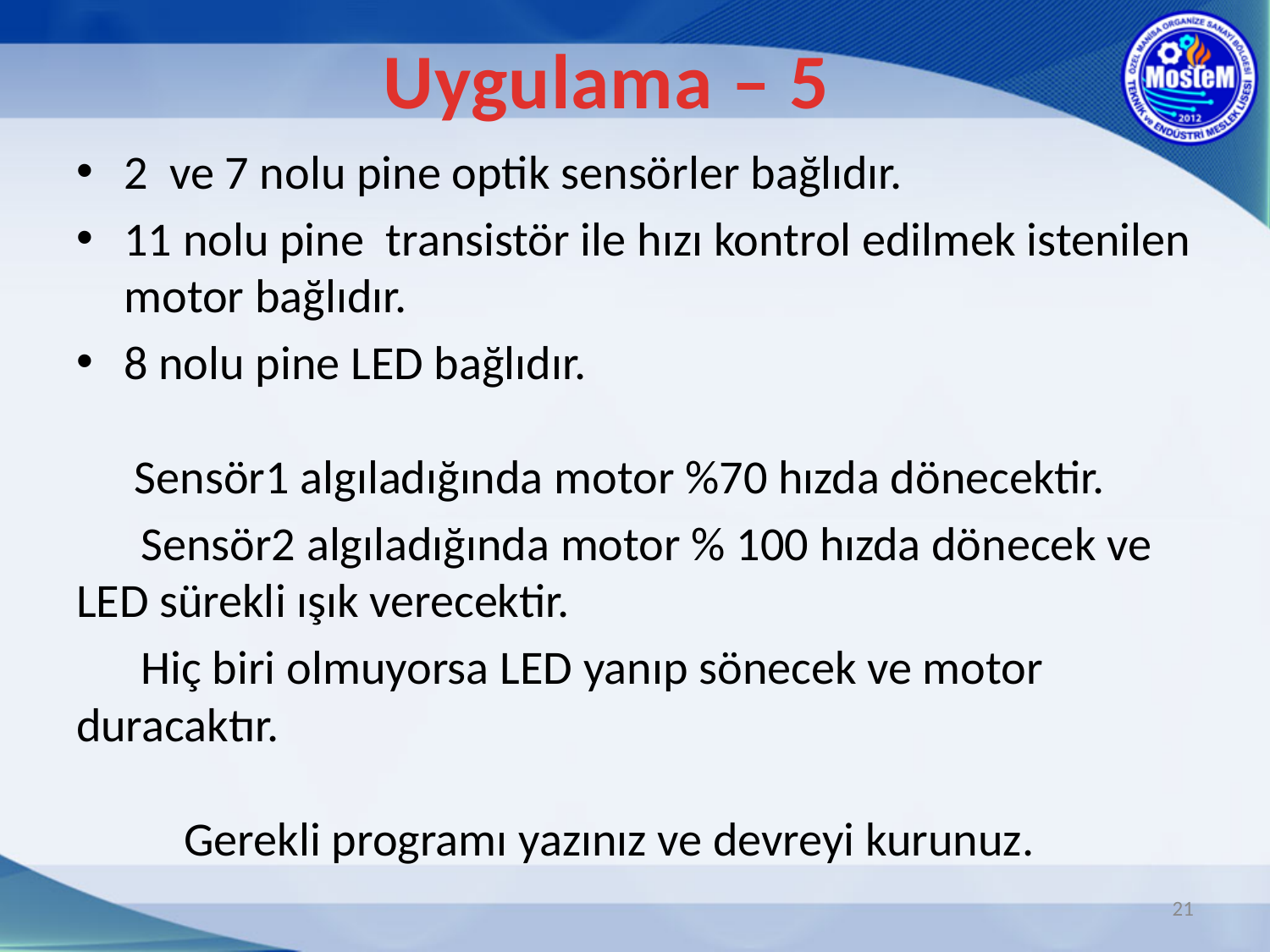

Uygulama – 5
2  ve 7 nolu pine optik sensörler bağlıdır.
11 nolu pine  transistör ile hızı kontrol edilmek istenilen motor bağlıdır.
8 nolu pine LED bağlıdır.
 Sensör1 algıladığında motor %70 hızda dönecektir.
      Sensör2 algıladığında motor % 100 hızda dönecek ve LED sürekli ışık verecektir.
      Hiç biri olmuyorsa LED yanıp sönecek ve motor duracaktır.
          Gerekli programı yazınız ve devreyi kurunuz.
21